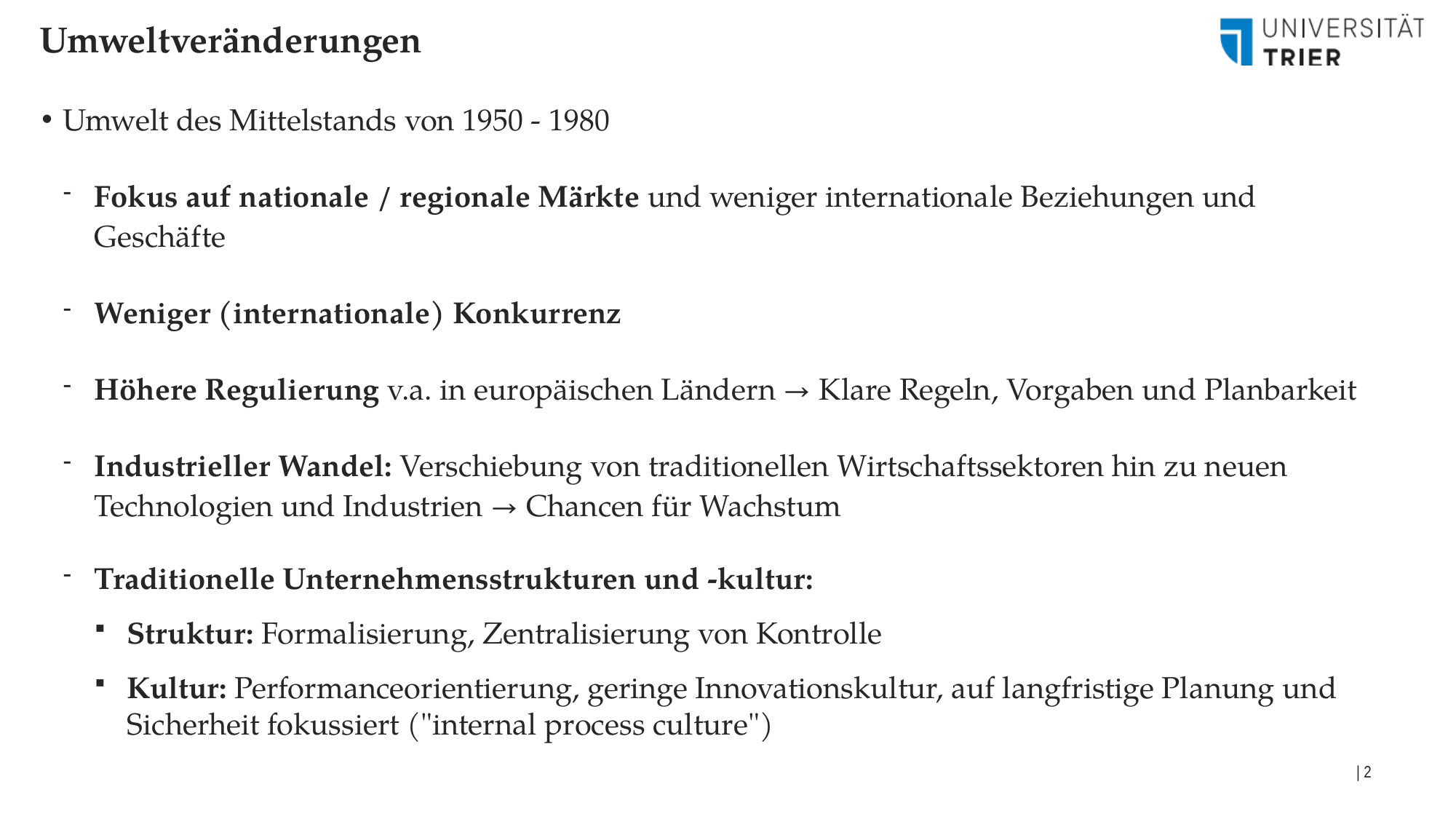

Umweltveränderungen
Umwelt des Mittelstands von 1950 - 1980
Fokus auf nationale / regionale Märkte und weniger internationale Beziehungen und Geschäfte
Weniger (internationale) Konkurrenz
Höhere Regulierung v.a. in europäischen Ländern → Klare Regeln, Vorgaben und Planbarkeit
Industrieller Wandel: Verschiebung von traditionellen Wirtschaftssektoren hin zu neuen Technologien und Industrien → Chancen für Wachstum
Traditionelle Unternehmensstrukturen und -kultur:
Struktur: Formalisierung, Zentralisierung von Kontrolle
Kultur: Performanceorientierung, geringe Innovationskultur, auf langfristige Planung und Sicherheit fokussiert ("internal process culture")
| 2